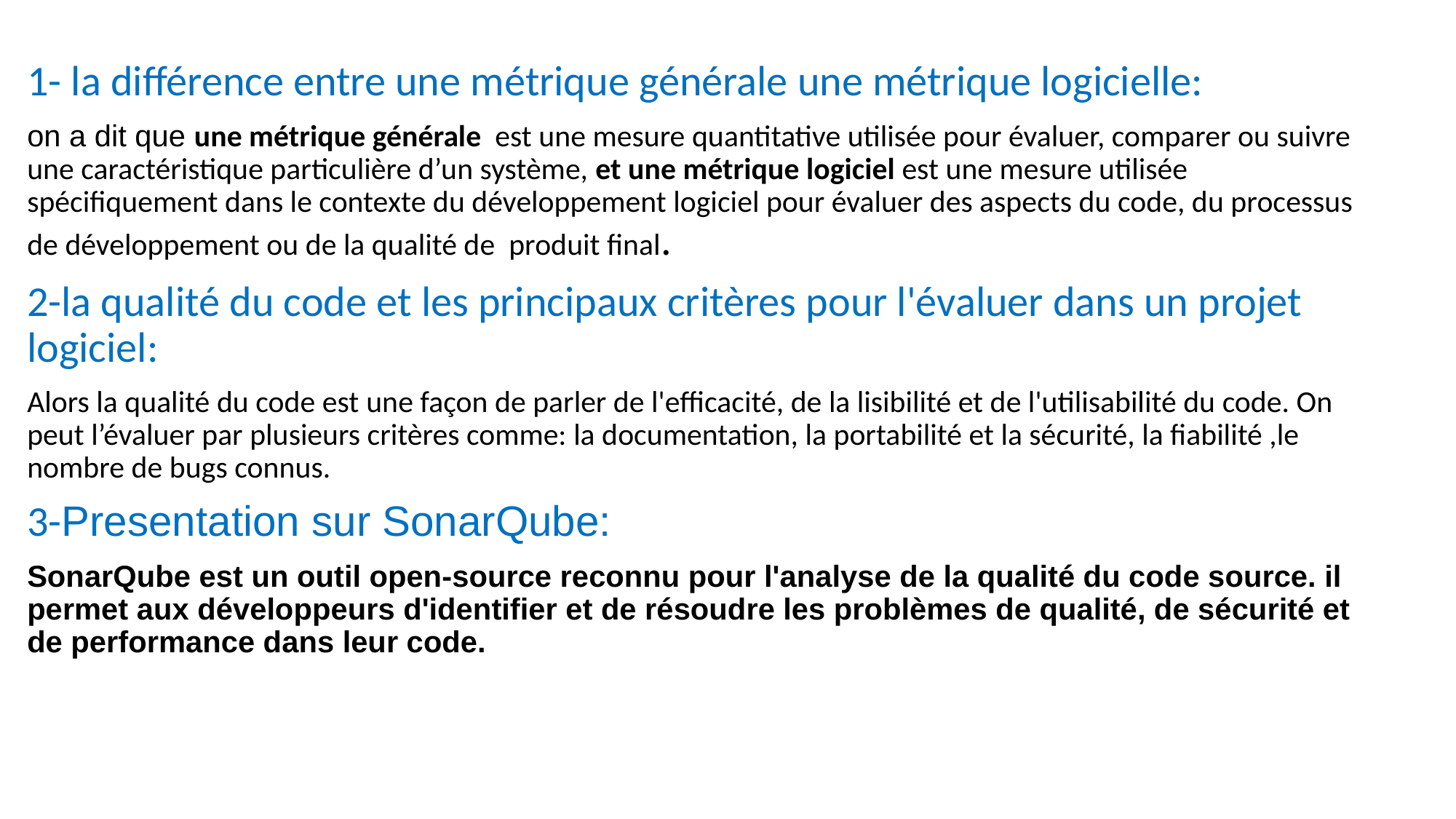

1- la différence entre une métrique générale une métrique logicielle:
on a dit que une métrique générale  est une mesure quantitative utilisée pour évaluer, comparer ou suivre une caractéristique particulière d’un système, et une métrique logiciel est une mesure utilisée spécifiquement dans le contexte du développement logiciel pour évaluer des aspects du code, du processus de développement ou de la qualité de  produit final.
2-la qualité du code et les principaux critères pour l'évaluer dans un projet logiciel:
Alors la qualité du code est une façon de parler de l'efficacité, de la lisibilité et de l'utilisabilité du code. On peut l’évaluer par plusieurs critères comme: la documentation, la portabilité et la sécurité, la fiabilité ,le nombre de bugs connus.
3-Presentation sur SonarQube:
SonarQube est un outil open-source reconnu pour l'analyse de la qualité du code source. il permet aux développeurs d'identifier et de résoudre les problèmes de qualité, de sécurité et de performance dans leur code.